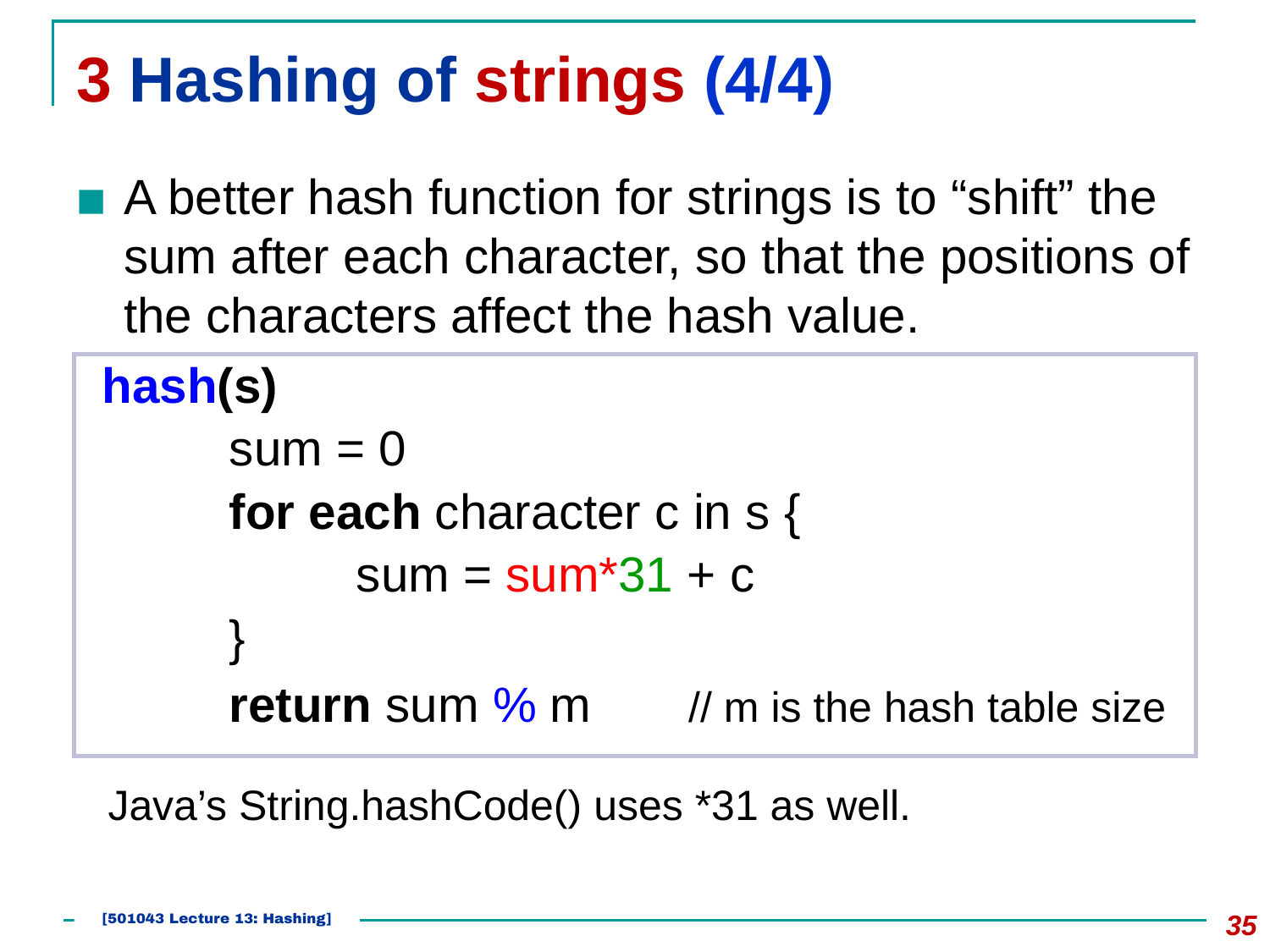

# 3 Hashing of strings (4/4)
A better hash function for strings is to “shift” the sum after each character, so that the positions of the characters affect the hash value.
hash(s)
	sum = 0
	for each character c in s {
		sum = sum*31 + c
	}
	return sum % m       // m is the hash table size
Java’s String.hashCode() uses *31 as well.
35
[501043 Lecture 13: Hashing]